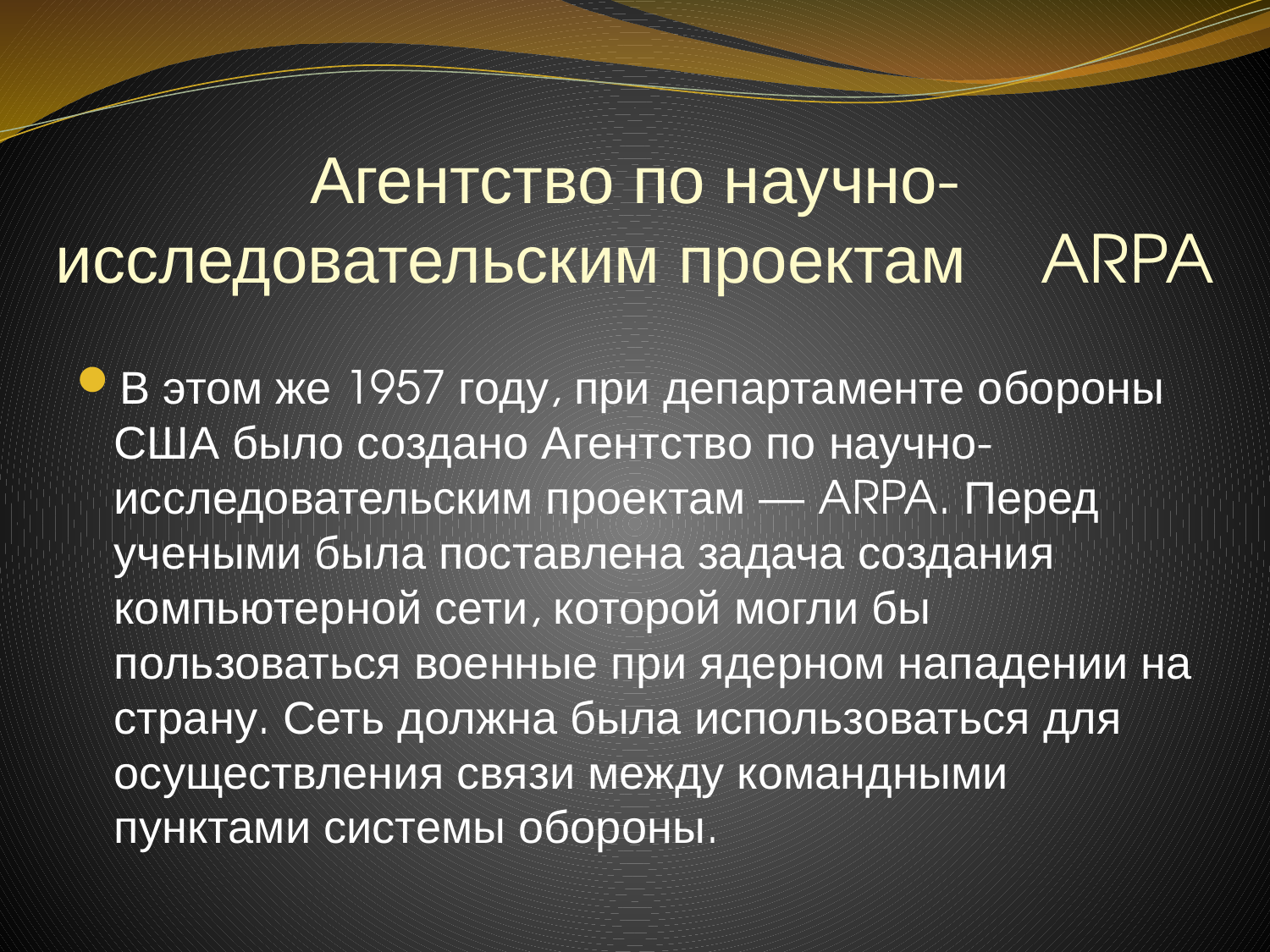

# Агентство по научно-исследовательским проектам    ARPA
В этом же 1957 году, при департаменте обороны США было создано Агентство по научно-исследовательским проектам — ARPA. Перед учеными была поставлена задача создания компьютерной сети, которой могли бы пользоваться военные при ядерном нападении на страну. Сеть должна была использоваться для осуществления связи между командными пунктами системы обороны.